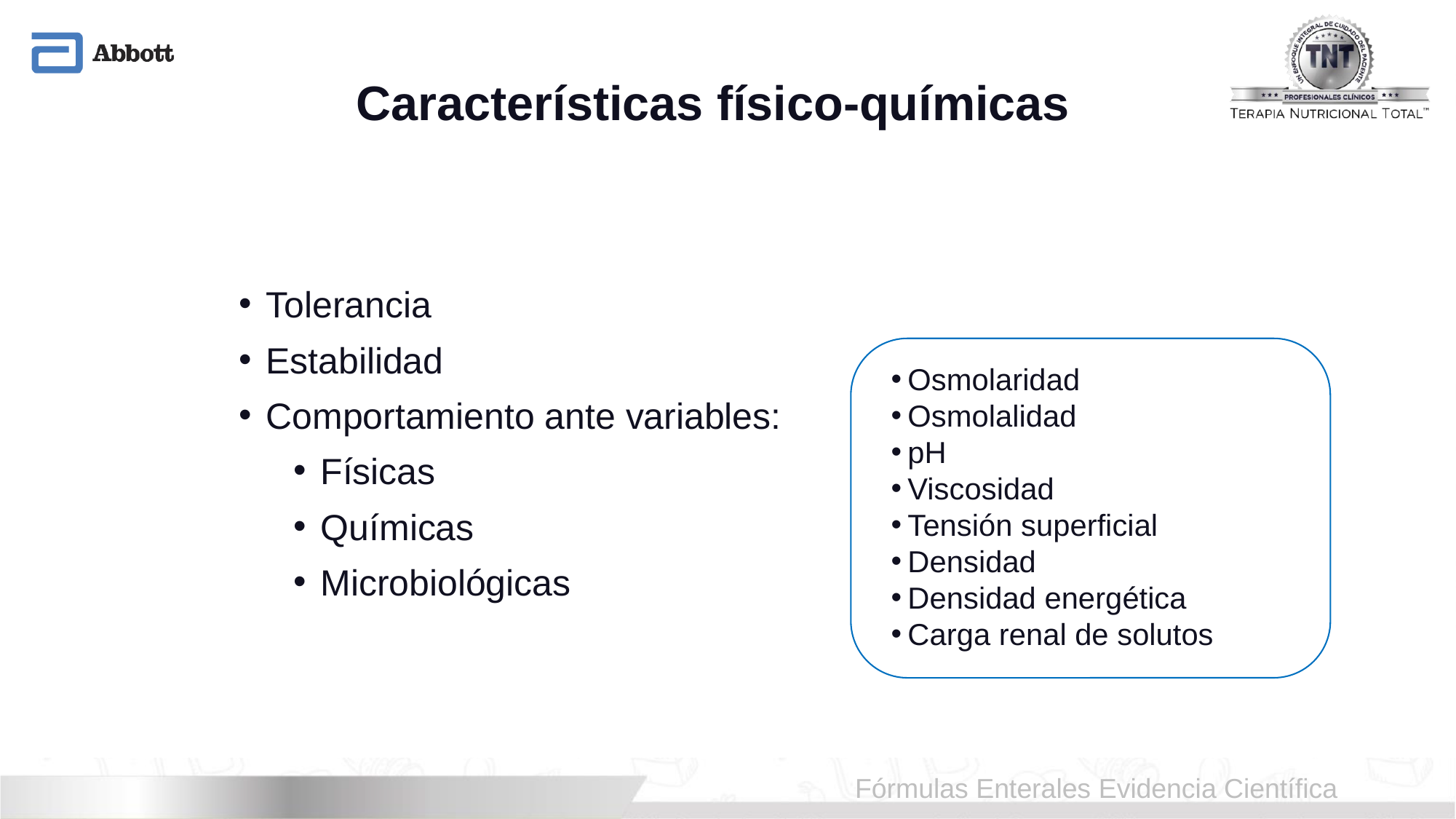

# Características físico-químicas
Tolerancia
Estabilidad
Comportamiento ante variables:
Físicas
Químicas
Microbiológicas
Osmolaridad
Osmolalidad
pH
Viscosidad
Tensión superficial
Densidad
Densidad energética
Carga renal de solutos